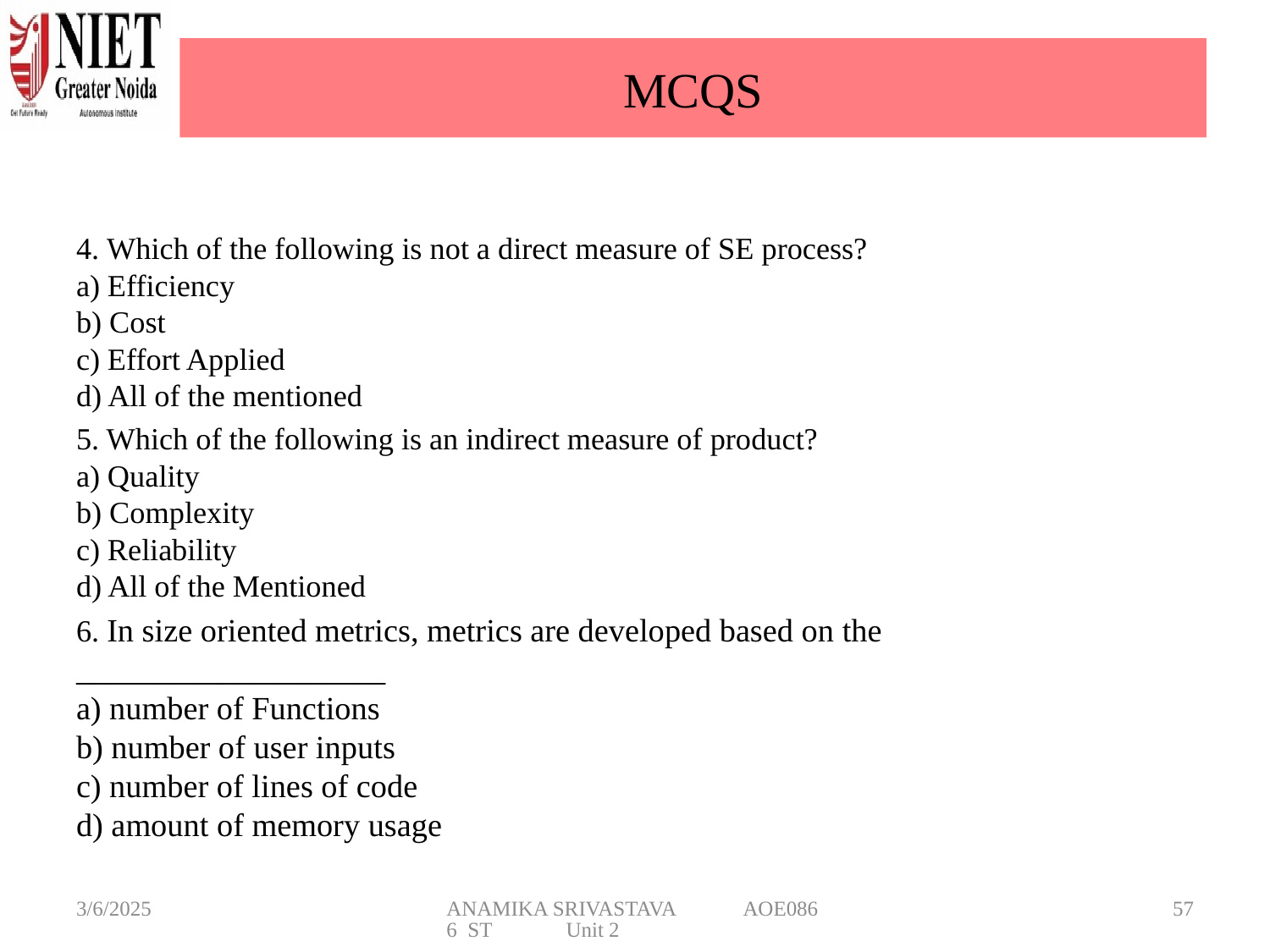

# MCQS
4. Which of the following is not a direct measure of SE process?
a) Efficiency
b) Cost
c) Effort Applied
d) All of the mentioned
5. Which of the following is an indirect measure of product?
a) Quality
b) Complexity
c) Reliability
d) All of the Mentioned
6. In size oriented metrics, metrics are developed based on the ___________________
a) number of Functions
b) number of user inputs
c) number of lines of code
d) amount of memory usage
3/6/2025
ANAMIKA SRIVASTAVA             AOE0866  ST              Unit 2
57